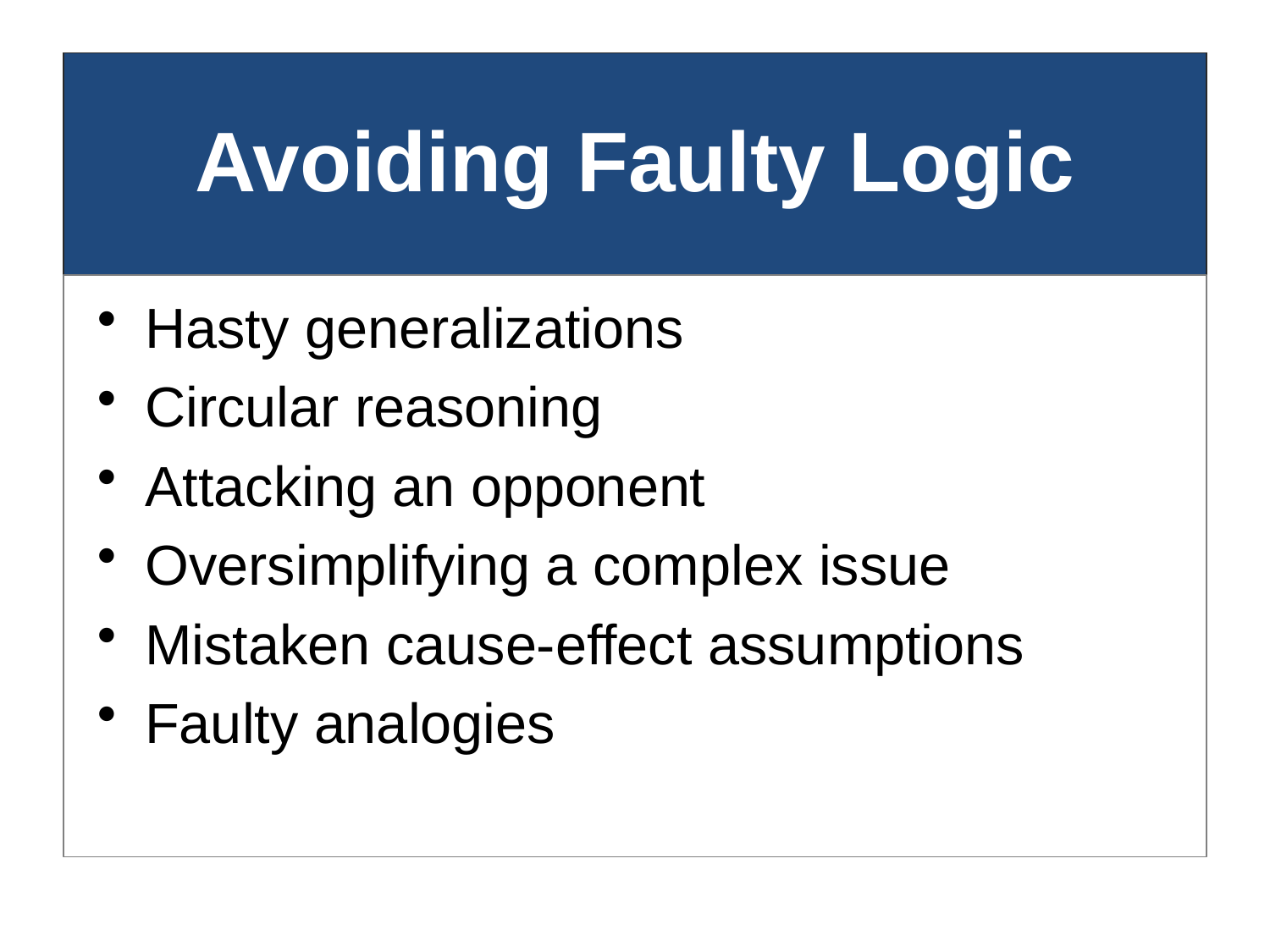

# Avoiding Faulty Logic

Hasty generalizations
Circular reasoning
Attacking an opponent
Oversimplifying a complex issue
Mistaken cause-effect assumptions
Faulty analogies